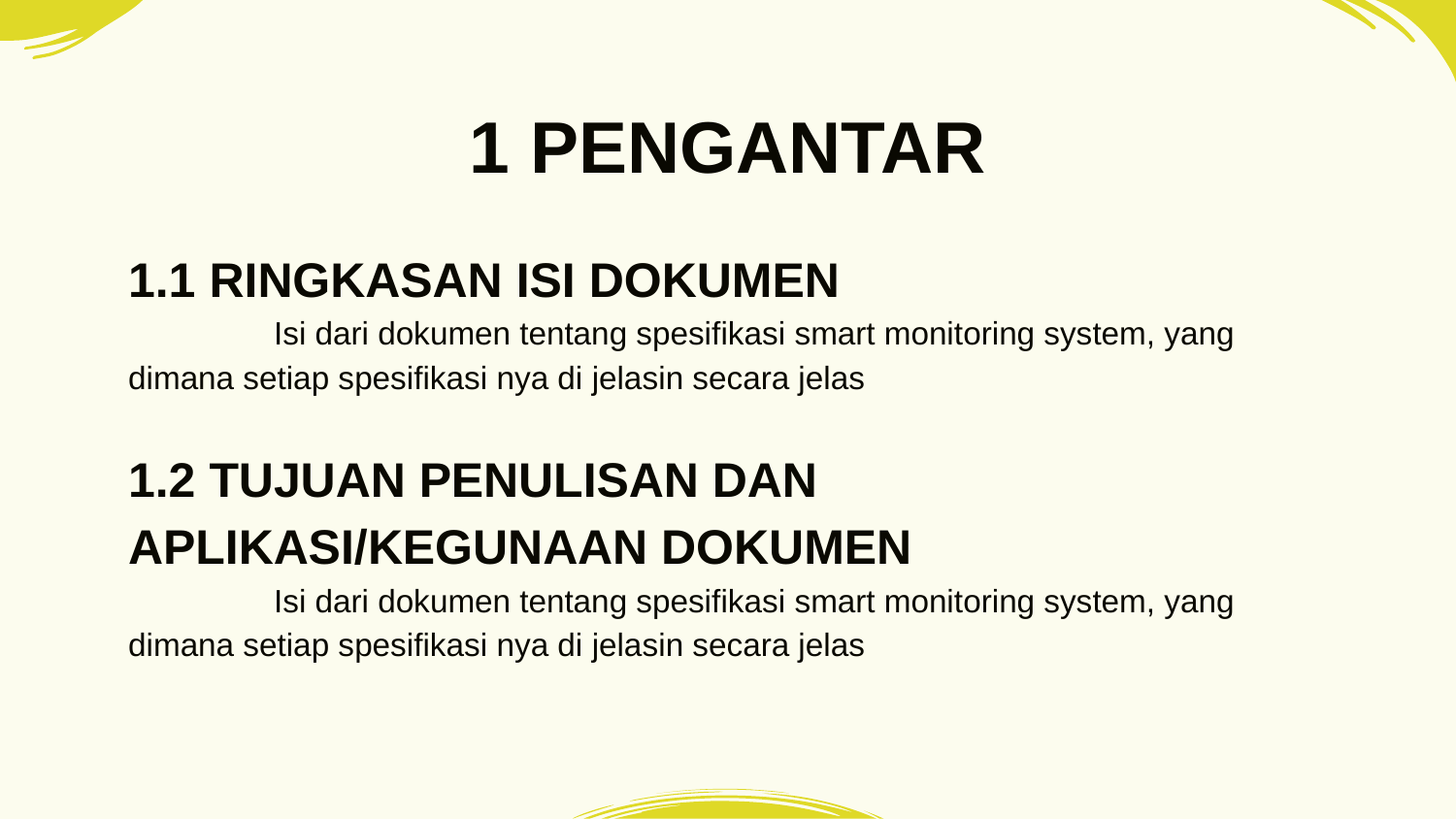

# 1 PENGANTAR
1.1 RINGKASAN ISI DOKUMEN
	Isi dari dokumen tentang spesifikasi smart monitoring system, yang dimana setiap spesifikasi nya di jelasin secara jelas

1.2 TUJUAN PENULISAN DAN APLIKASI/KEGUNAAN DOKUMEN
	Isi dari dokumen tentang spesifikasi smart monitoring system, yang dimana setiap spesifikasi nya di jelasin secara jelas